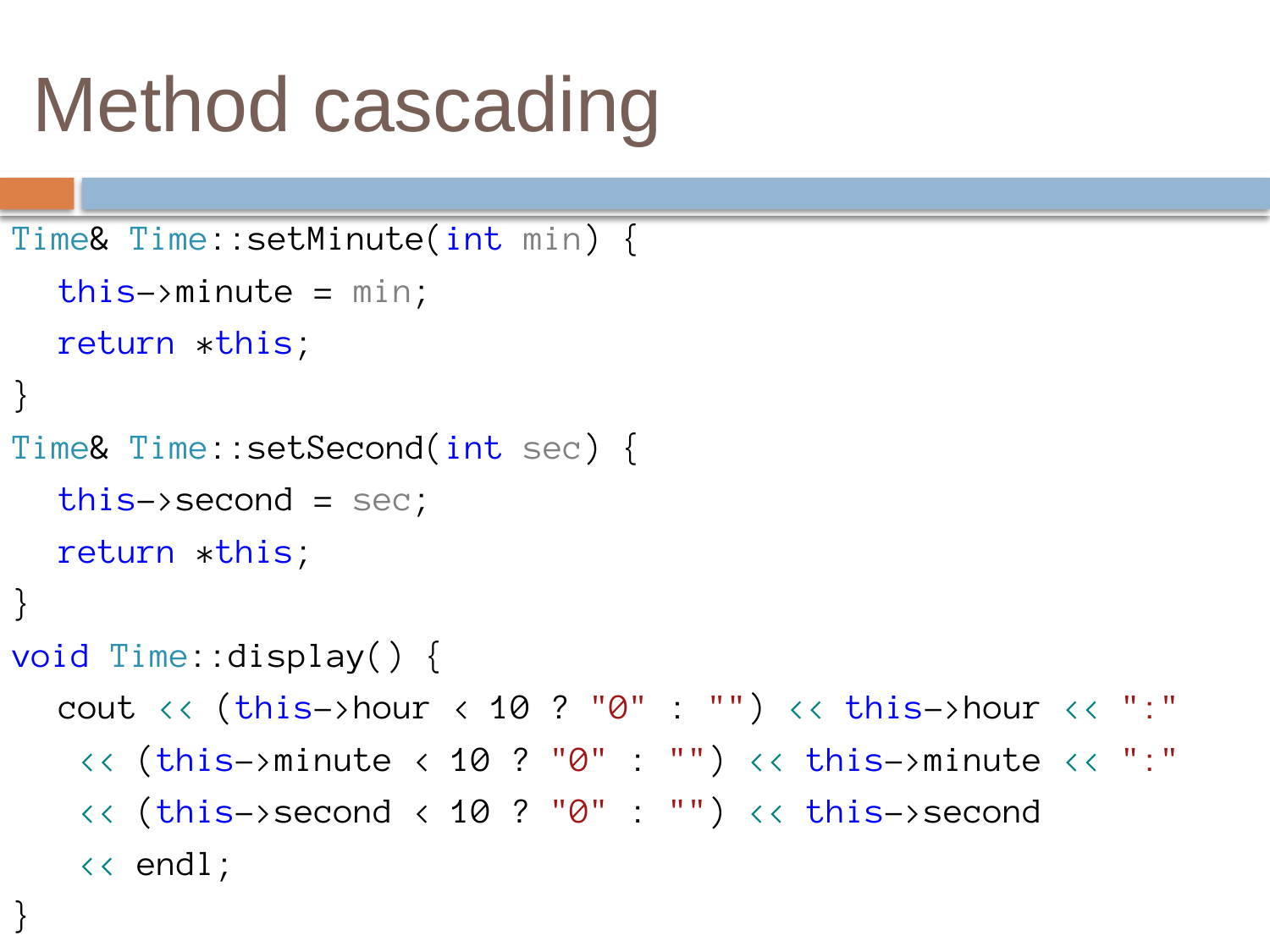

# Method cascading
Time& Time::setMinute(int min) {
	this->minute = min;
	return *this;
}
Time& Time::setSecond(int sec) {
	this->second = sec;
	return *this;
}
void Time::display() {
	cout << (this->hour < 10 ? "0" : "") << this->hour << ":"
		 << (this->minute < 10 ? "0" : "") << this->minute << ":"
		 << (this->second < 10 ? "0" : "") << this->second
		 << endl;
}